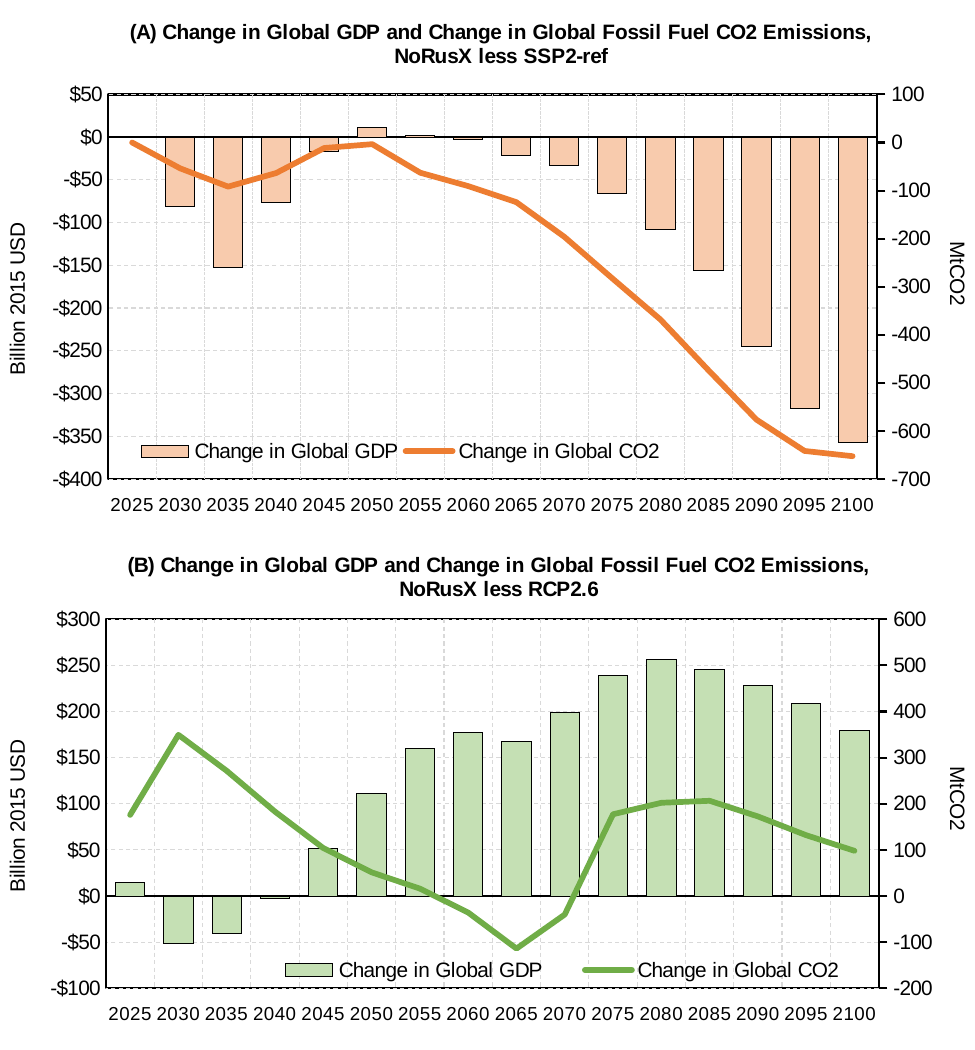

### Chart: (A) Change in Global GDP and Change in Global Fossil Fuel CO2 Emissions, NoRusX less SSP2-ref

| Category | Change in Global GDP | Change in Global CO2 |
|---|---|---|
| 2025 | -0.1212655324154639 | 0.006776786239583998 |
| 2030 | -80.82618490852781 | -53.86260849347249 |
| 2035 | -152.3219798667896 | -91.82484717469838 |
| 2040 | -76.46456399966576 | -63.56077431523039 |
| 2045 | -16.59155342719683 | -11.422712179586654 |
| 2050 | 11.852516111621753 | -3.522747843138518 |
| 2055 | 2.193937981627016 | -62.94810234151967 |
| 2060 | -3.1095830031175637 | -90.75237940069516 |
| 2065 | -21.06311737626538 | -124.13947625201857 |
| 2070 | -33.035422173509005 | -196.24033261802052 |
| 2075 | -66.18242832814104 | -282.9294965600468 |
| 2080 | -107.60469943511617 | -368.38325036294464 |
| 2085 | -156.1043486384043 | -473.78830268233304 |
| 2090 | -245.37317447094847 | -576.671550569767 |
| 2095 | -317.0461910462967 | -641.646149679005 |
| 2100 | -357.6283004131104 | -652.5540866678714 |

### Chart: (B) Change in Global GDP and Change in Global Fossil Fuel CO2 Emissions, NoRusX less RCP2.6

| Category | Change in Global GDP | Change in Global CO2 |
|---|---|---|
| 2025 | 14.283241864934183 | 175.654282336144 |
| 2030 | -51.92101097715573 | 349.5391164638322 |
| 2035 | -41.035501337154585 | 271.48813838394165 |
| 2040 | -3.237740487312408 | 182.98382470503998 |
| 2045 | 51.31041686872598 | 103.98872184952398 |
| 2050 | 110.92530743781887 | 51.363663621750106 |
| 2055 | 159.3829485540828 | 16.110200088098175 |
| 2060 | 177.3381238681369 | -35.73855190514928 |
| 2065 | 167.99788827248676 | -113.8714356029473 |
| 2070 | 199.40057425174916 | -40.123334989133525 |
| 2075 | 238.83238404855797 | 177.2212774274455 |
| 2080 | 256.5102403507303 | 202.03826845319014 |
| 2085 | 245.32558718488878 | 206.45203945082147 |
| 2090 | 228.54860743613074 | 172.44962896307774 |
| 2095 | 209.0263335637921 | 131.75149641388037 |
| 2100 | 179.07095745721898 | 98.04800504600236 |